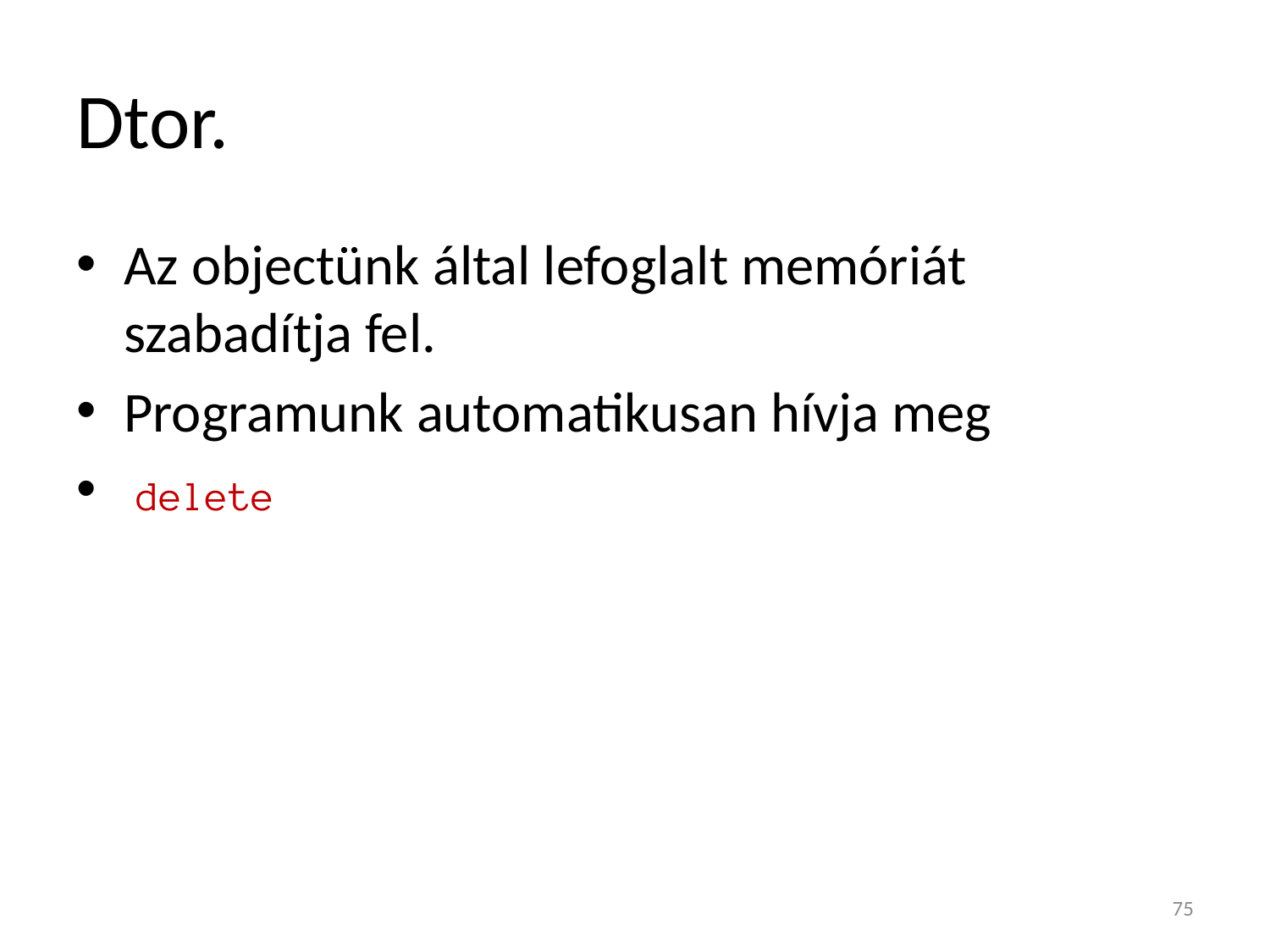

# Dtor.
Az objectünk által lefoglalt memóriát szabadítja fel.
Programunk automatikusan hívja meg
 delete

75